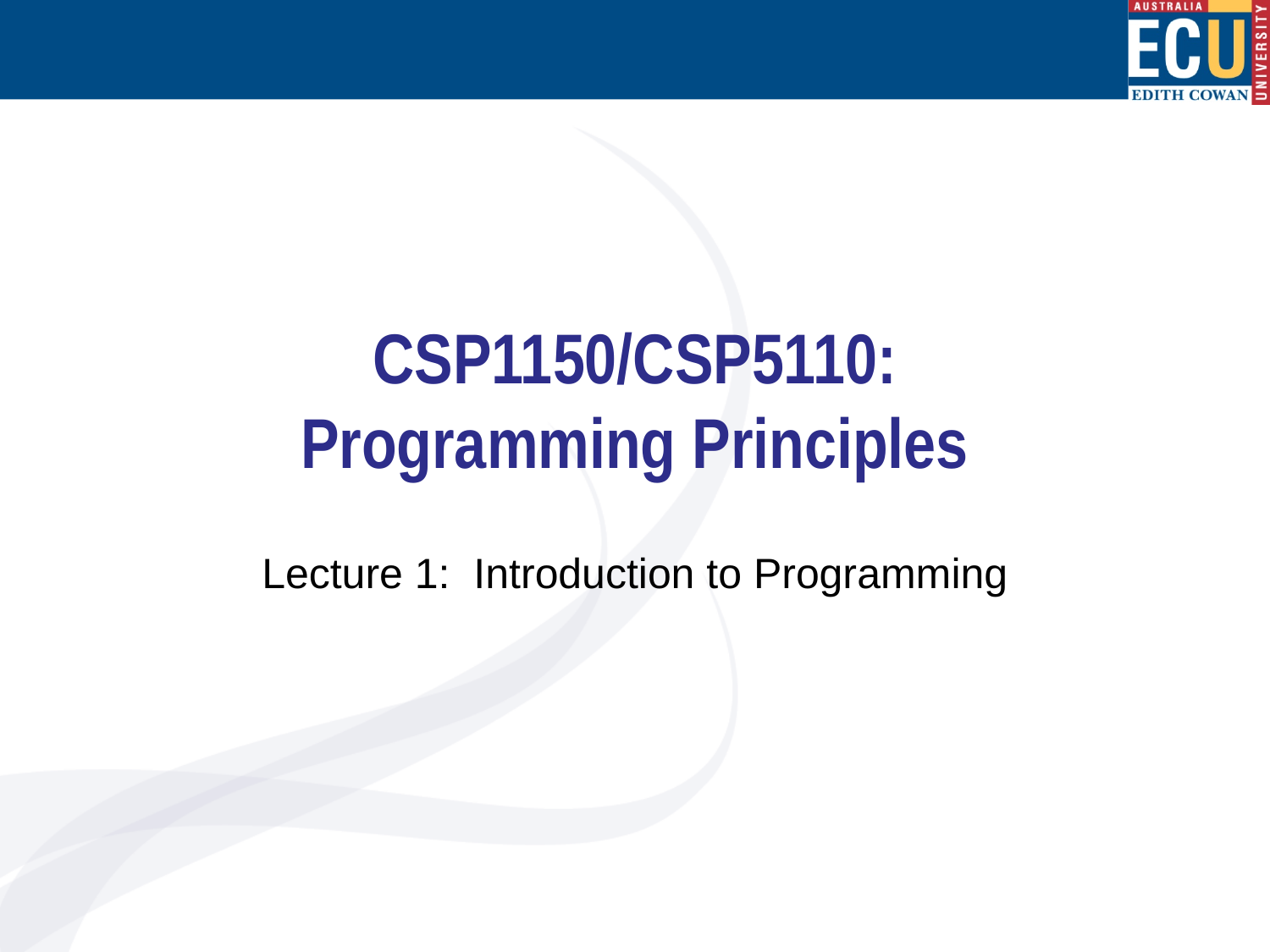

# CSP1150/CSP5110: Programming Principles
Lecture 1:  Introduction to Programming